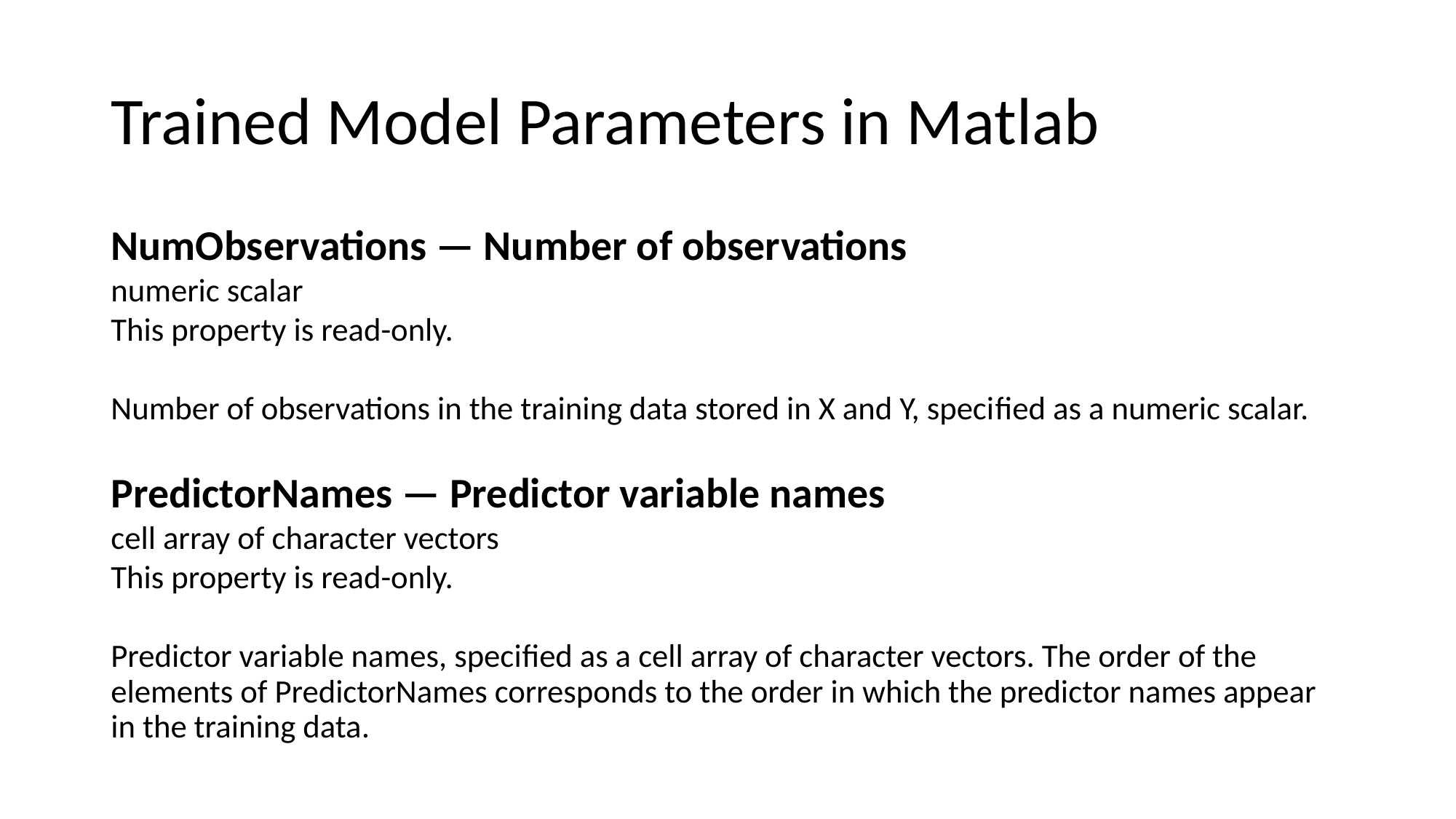

# Trained Model Parameters in Matlab
NumObservations — Number of observations
numeric scalar
This property is read-only.

Number of observations in the training data stored in X and Y, specified as a numeric scalar.

PredictorNames — Predictor variable names
cell array of character vectors
This property is read-only.

Predictor variable names, specified as a cell array of character vectors. The order of the elements of PredictorNames corresponds to the order in which the predictor names appear in the training data.